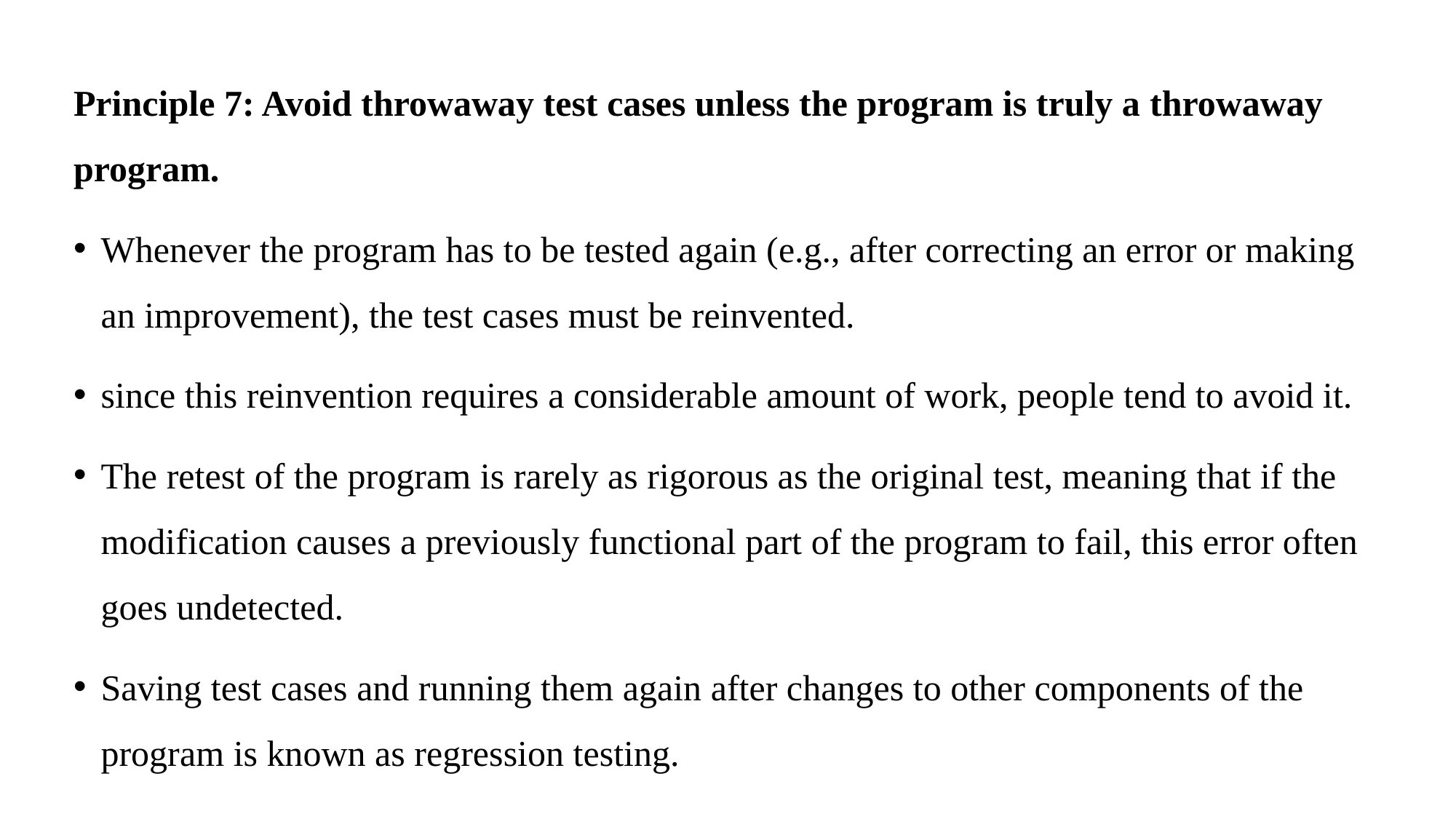

Principle 7: Avoid throwaway test cases unless the program is truly a throwaway program.
Whenever the program has to be tested again (e.g., after correcting an error or making an improvement), the test cases must be reinvented.
since this reinvention requires a considerable amount of work, people tend to avoid it.
The retest of the program is rarely as rigorous as the original test, meaning that if the modification causes a previously functional part of the program to fail, this error often goes undetected.
Saving test cases and running them again after changes to other components of the program is known as regression testing.